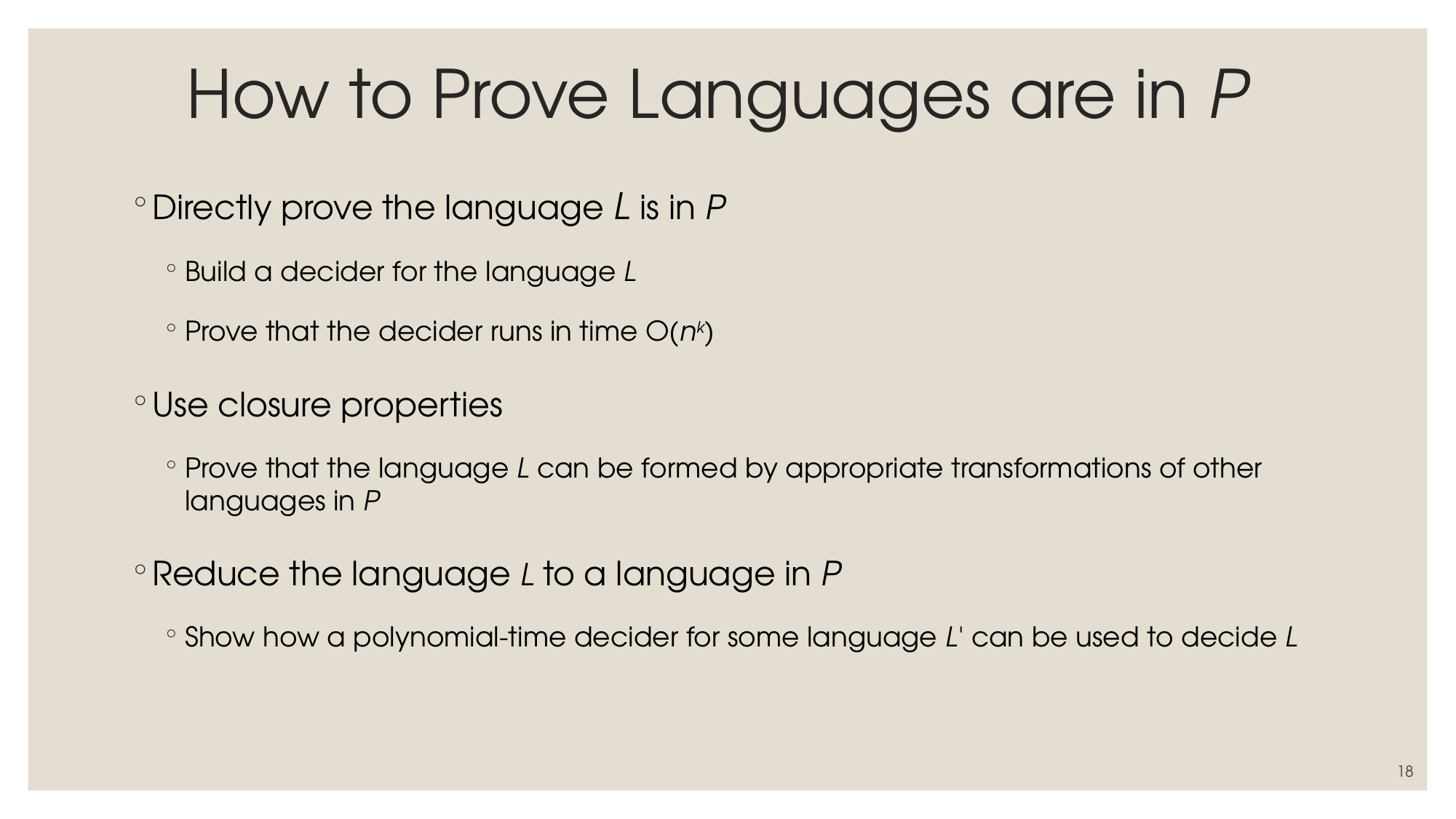

# How to Prove Languages are in P
Directly prove the language L is in P
Build a decider for the language L
Prove that the decider runs in time O(nk)
Use closure properties
Prove that the language L can be formed by appropriate transformations of other	languages in P
Reduce the language L to a language in P
Show how a polynomial-time decider for some language L' can be used to decide L
18